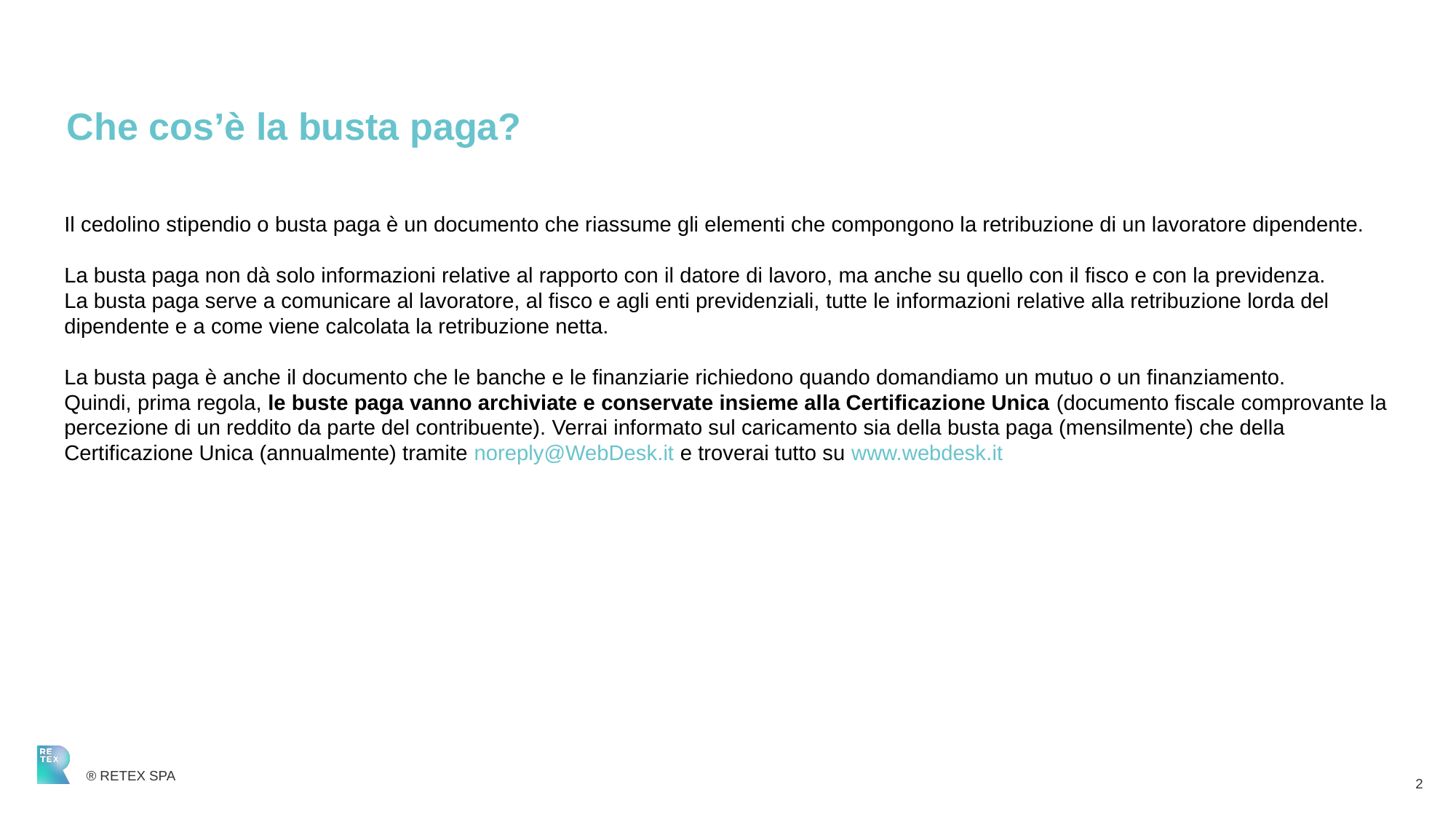

Che cos’è la busta paga?
Il cedolino stipendio o busta paga è un documento che riassume gli elementi che compongono la retribuzione di un lavoratore dipendente.
La busta paga non dà solo informazioni relative al rapporto con il datore di lavoro, ma anche su quello con il fisco e con la previdenza.
La busta paga serve a comunicare al lavoratore, al fisco e agli enti previdenziali, tutte le informazioni relative alla retribuzione lorda del dipendente e a come viene calcolata la retribuzione netta.

La busta paga è anche il documento che le banche e le finanziarie richiedono quando domandiamo un mutuo o un finanziamento.
Quindi, prima regola, le buste paga vanno archiviate e conservate insieme alla Certificazione Unica (documento fiscale comprovante la percezione di un reddito da parte del contribuente). Verrai informato sul caricamento sia della busta paga (mensilmente) che della Certificazione Unica (annualmente) tramite noreply@WebDesk.it e troverai tutto su www.webdesk.it

2